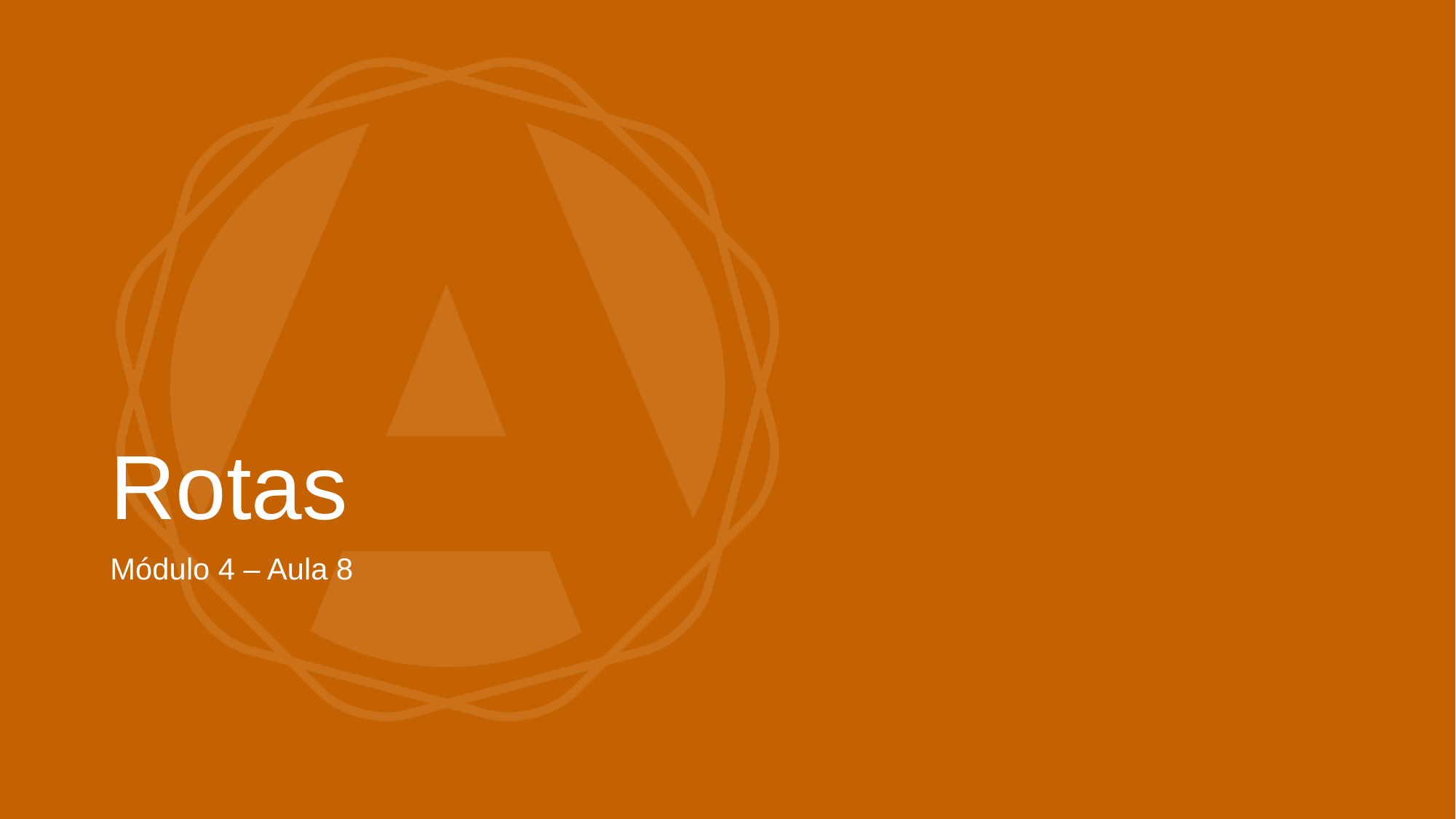

# Rotas
Módulo 4 – Aula 8